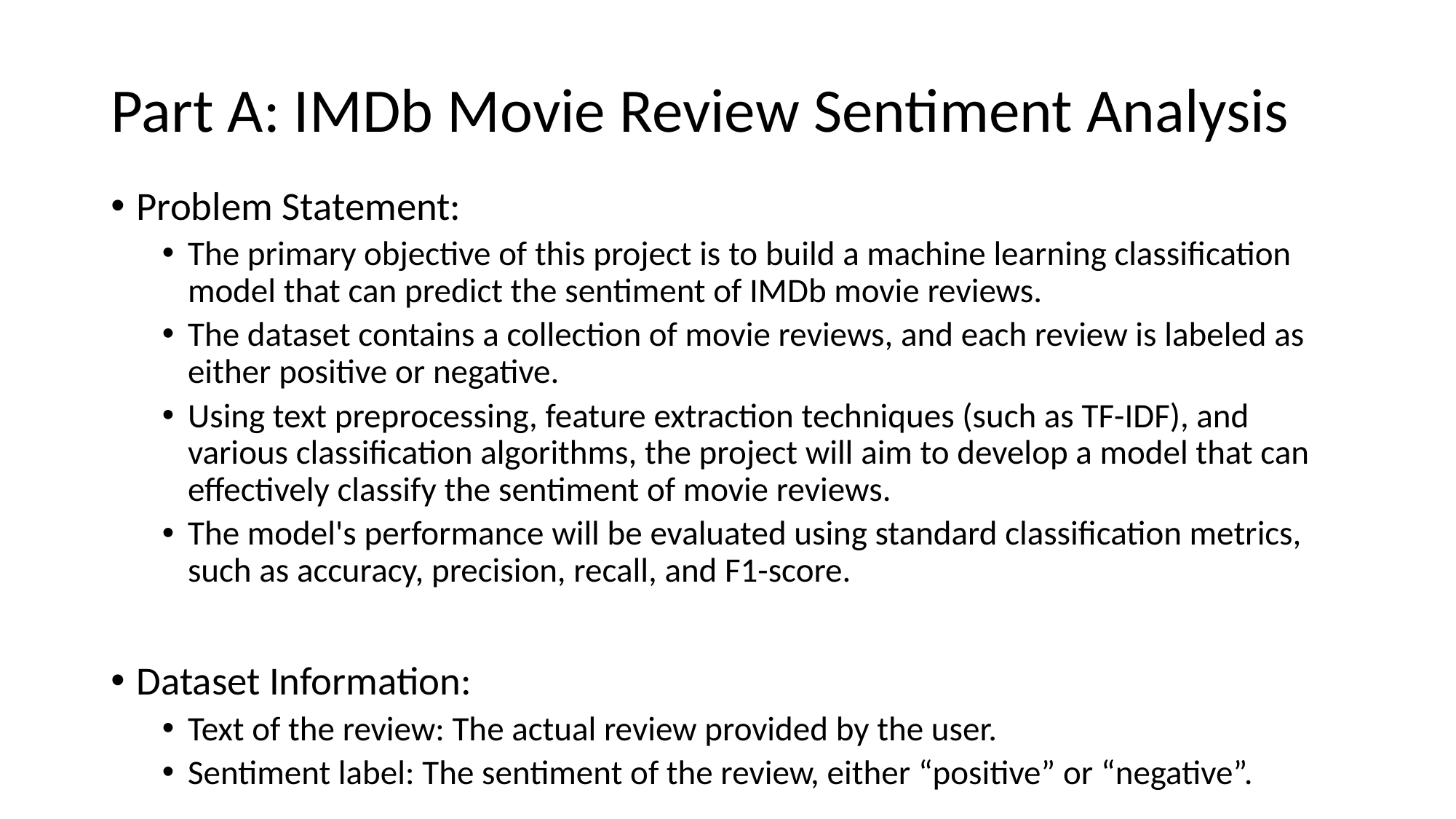

# Part A: IMDb Movie Review Sentiment Analysis
Problem Statement:
The primary objective of this project is to build a machine learning classification model that can predict the sentiment of IMDb movie reviews.
The dataset contains a collection of movie reviews, and each review is labeled as either positive or negative.
Using text preprocessing, feature extraction techniques (such as TF-IDF), and various classification algorithms, the project will aim to develop a model that can effectively classify the sentiment of movie reviews.
The model's performance will be evaluated using standard classification metrics, such as accuracy, precision, recall, and F1-score.

Dataset Information:
Text of the review: The actual review provided by the user.
Sentiment label: The sentiment of the review, either “positive” or “negative”.